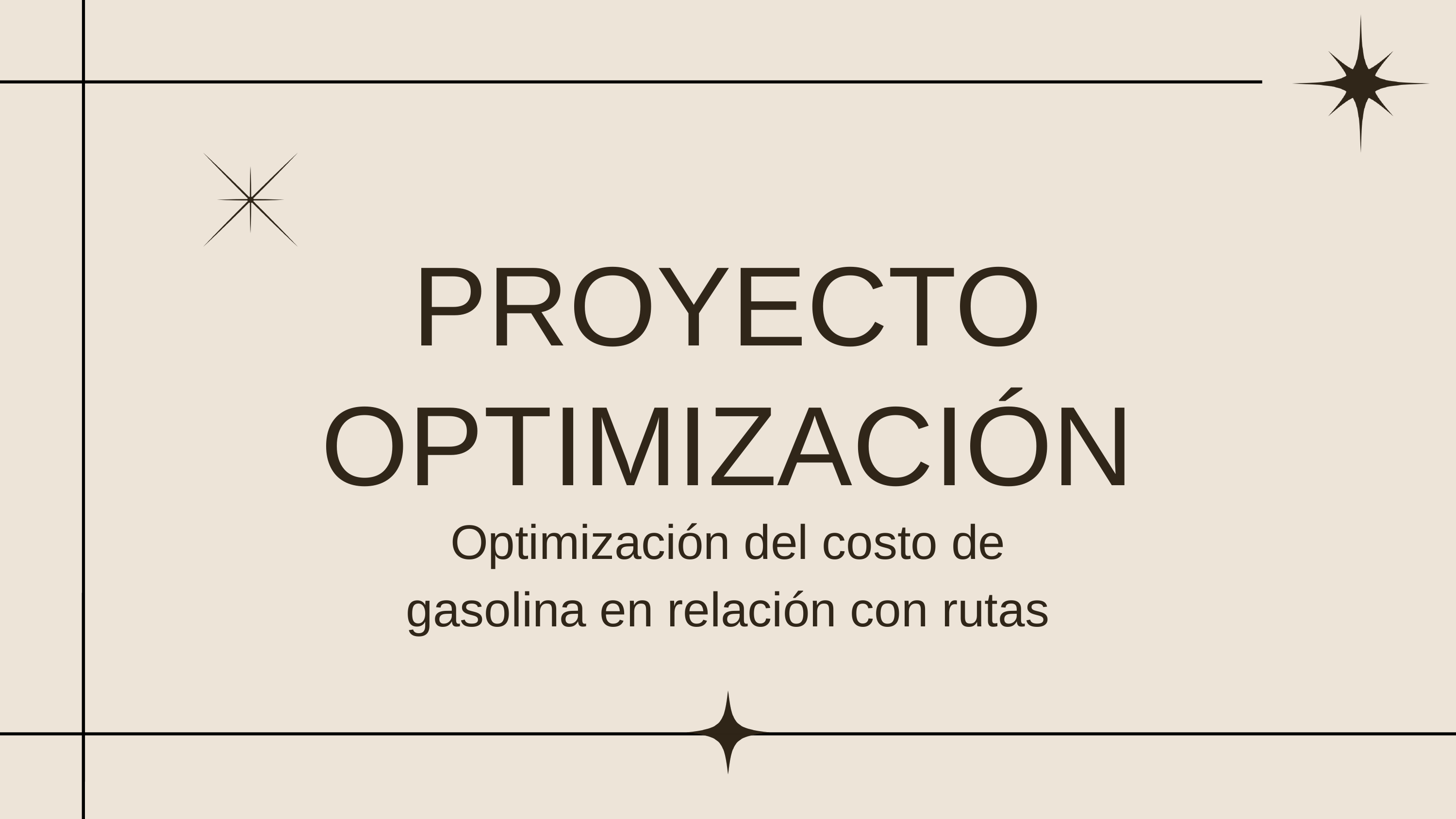

PROYECTO OPTIMIZACIÓN
Optimización del costo de gasolina en relación con rutas